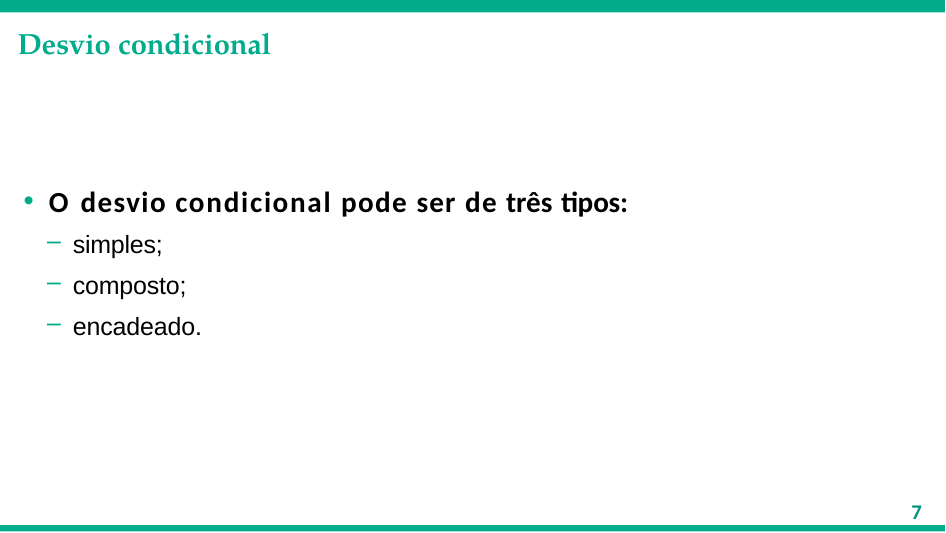

# Desvio condicional
O desvio condicional pode ser de três tipos:
simples;
composto;
encadeado.
7